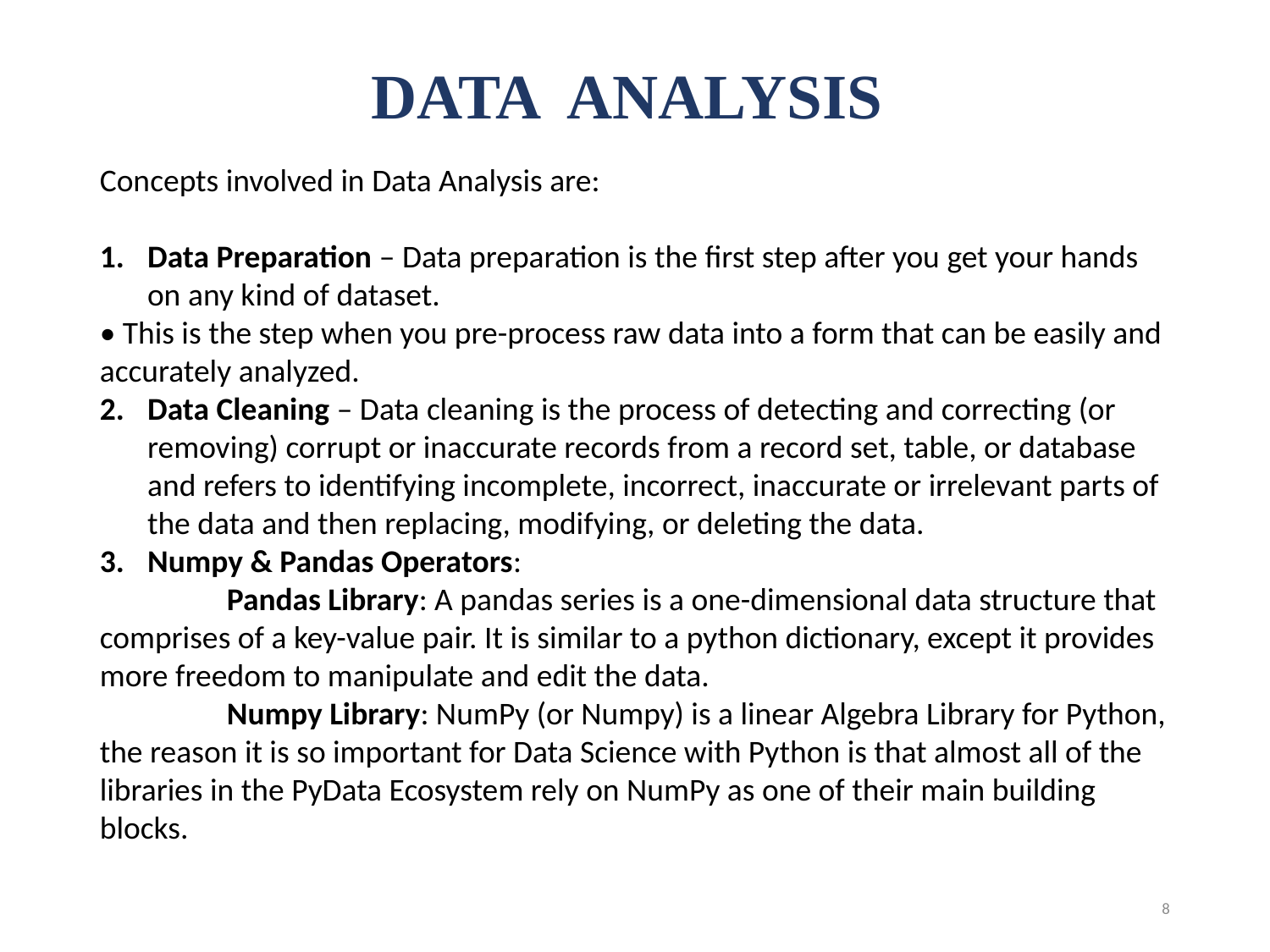

DATA  ANALYSIS
Concepts involved in Data Analysis are:

Data Preparation – Data preparation is the first step after you get your hands on any kind of dataset.
• This is the step when you pre-process raw data into a form that can be easily and accurately analyzed.
Data Cleaning – Data cleaning is the process of detecting and correcting (or removing) corrupt or inaccurate records from a record set, table, or database and refers to identifying incomplete, incorrect, inaccurate or irrelevant parts of the data and then replacing, modifying, or deleting the data.
Numpy & Pandas Operators:
	Pandas Library: A pandas series is a one-dimensional data structure that comprises of a key-value pair. It is similar to a python dictionary, except it provides more freedom to manipulate and edit the data.
	Numpy Library: NumPy (or Numpy) is a linear Algebra Library for Python, the reason it is so important for Data Science with Python is that almost all of the libraries in the PyData Ecosystem rely on NumPy as one of their main building blocks.

8